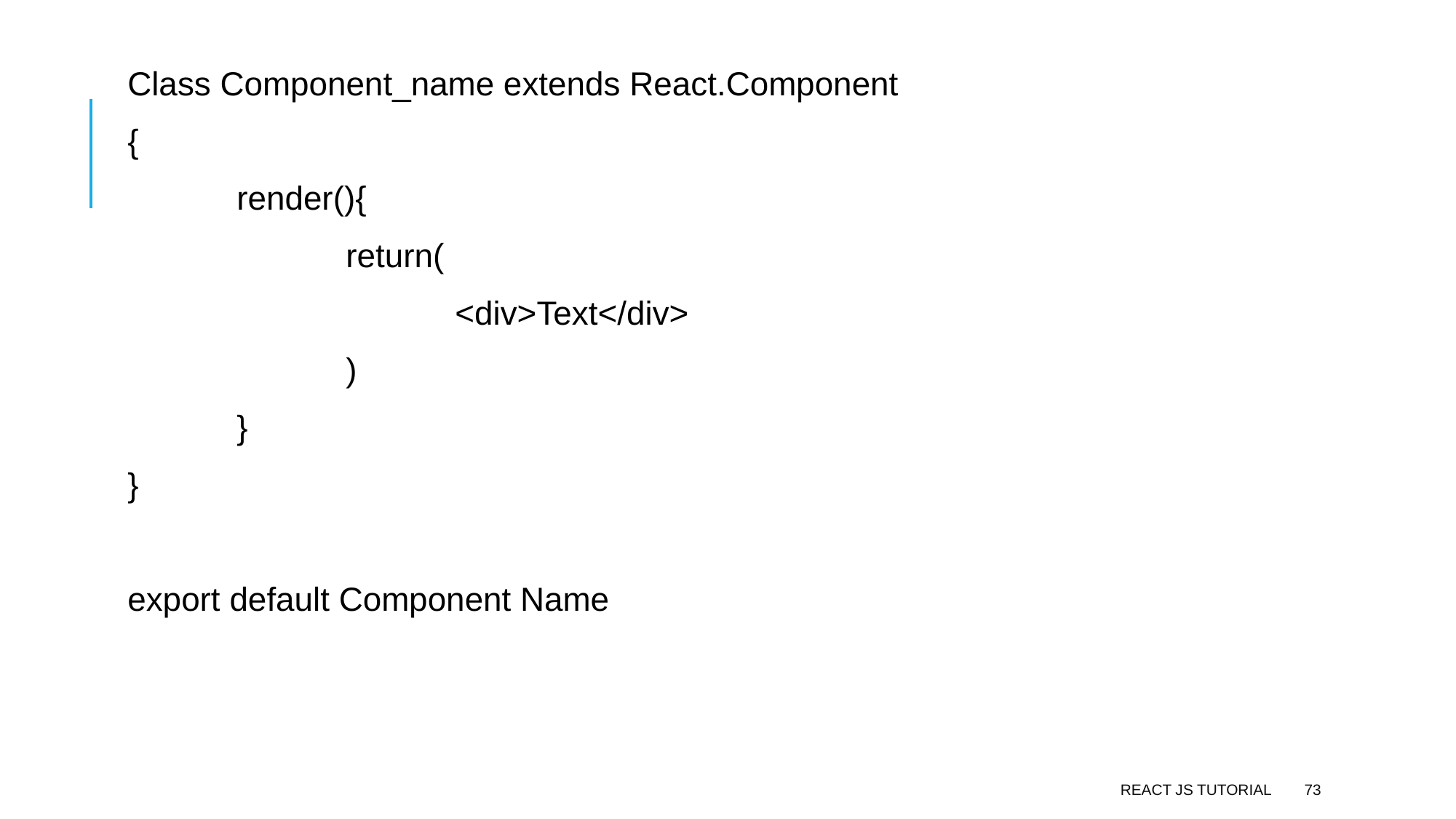

Class Component_name extends React.Component
{
	render(){
		return(
			<div>Text</div>
		)
	}
}

export default Component Name
React JS Tutorial
73